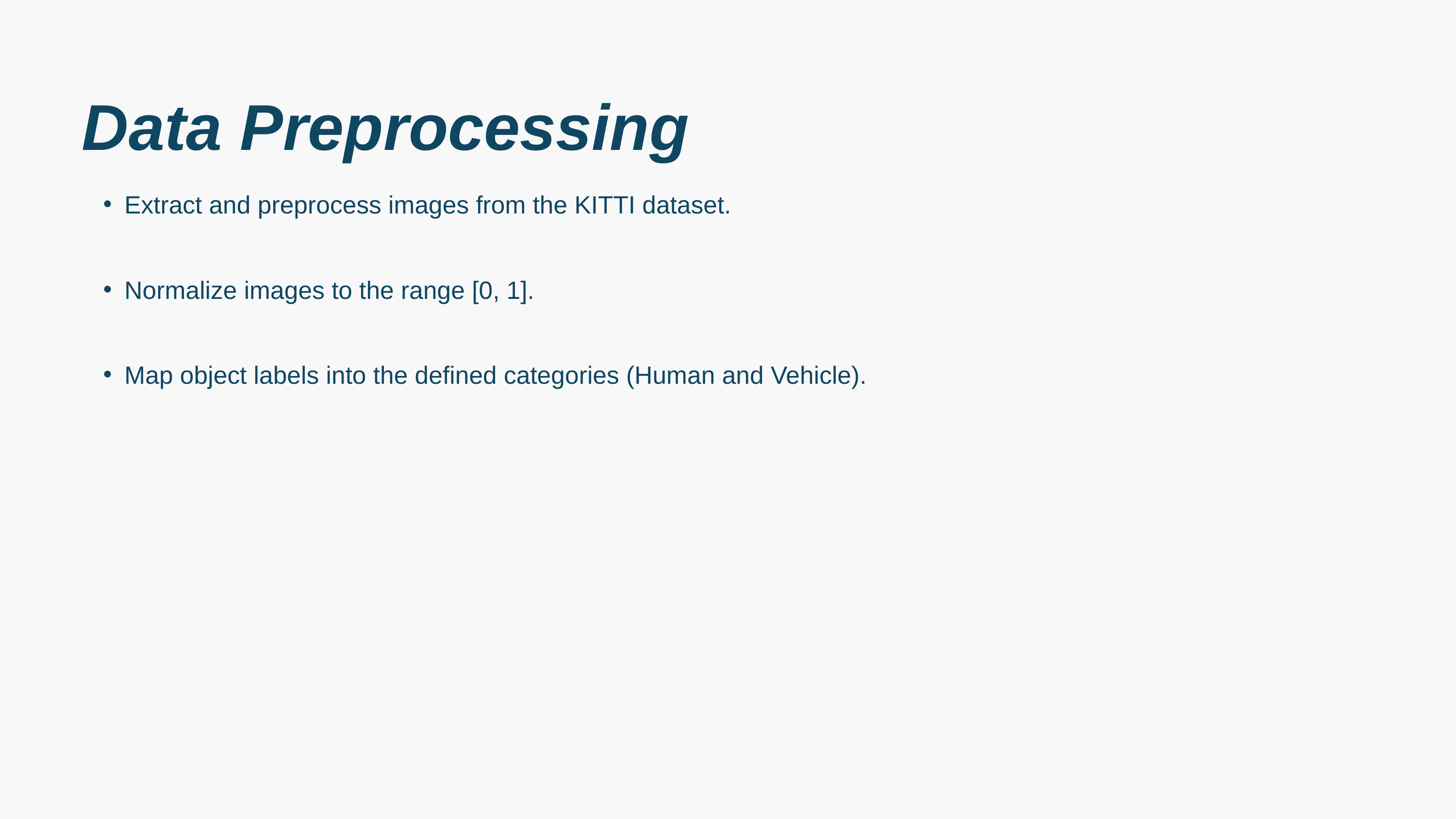

Data Preprocessing
Extract and preprocess images from the KITTI dataset.

Normalize images to the range [0, 1].

Map object labels into the defined categories (Human and Vehicle).